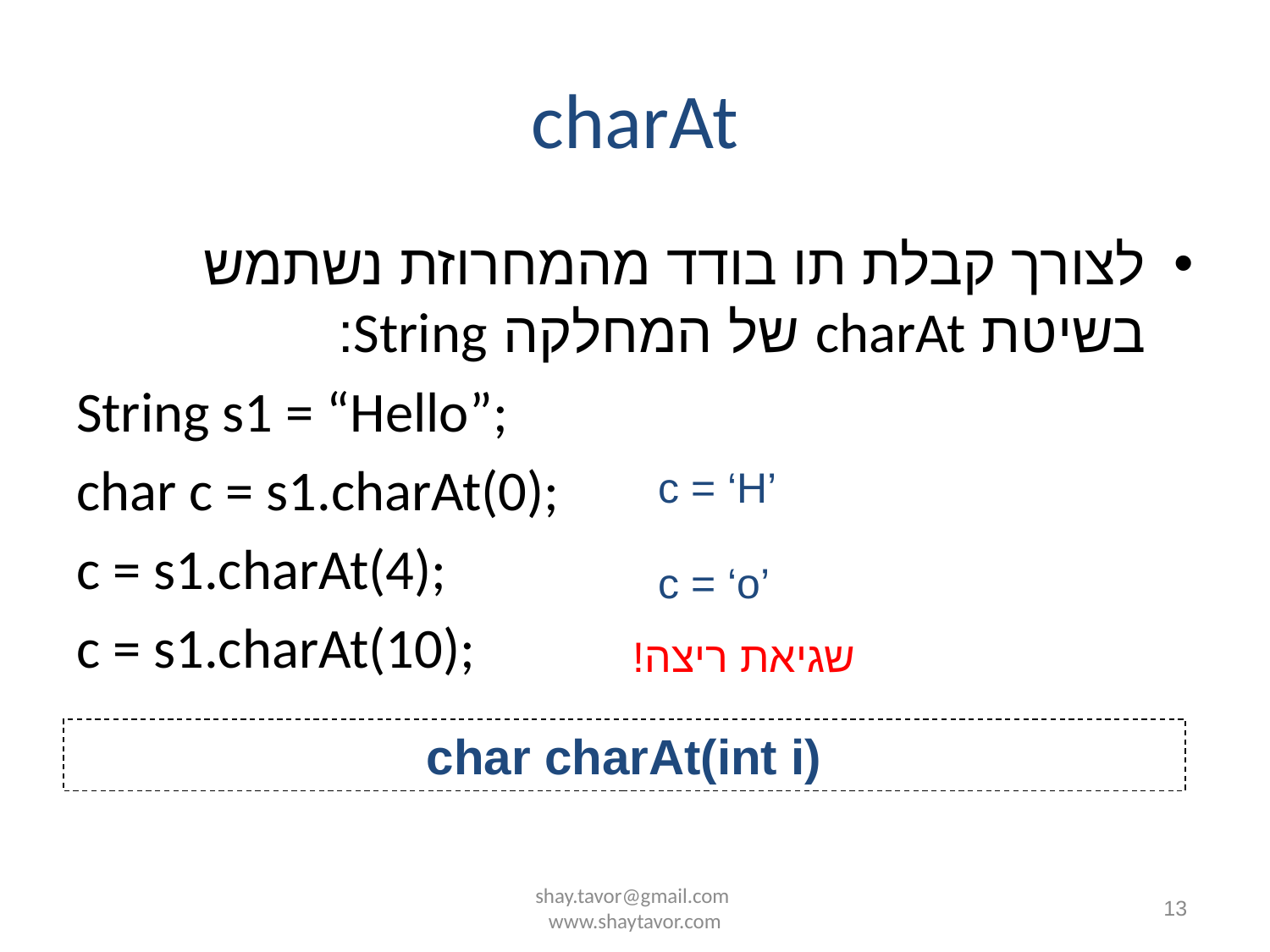

# charAt
לצורך קבלת תו בודד מהמחרוזת נשתמש בשיטת charAt של המחלקה String:
String s1 = “Hello”;
char c = s1.charAt(0);
c = s1.charAt(4);
c = s1.charAt(10);
c = ‘H’
c = ‘o’
שגיאת ריצה!
char charAt(int i)
shay.tavor@gmail.com  www.shaytavor.com
13